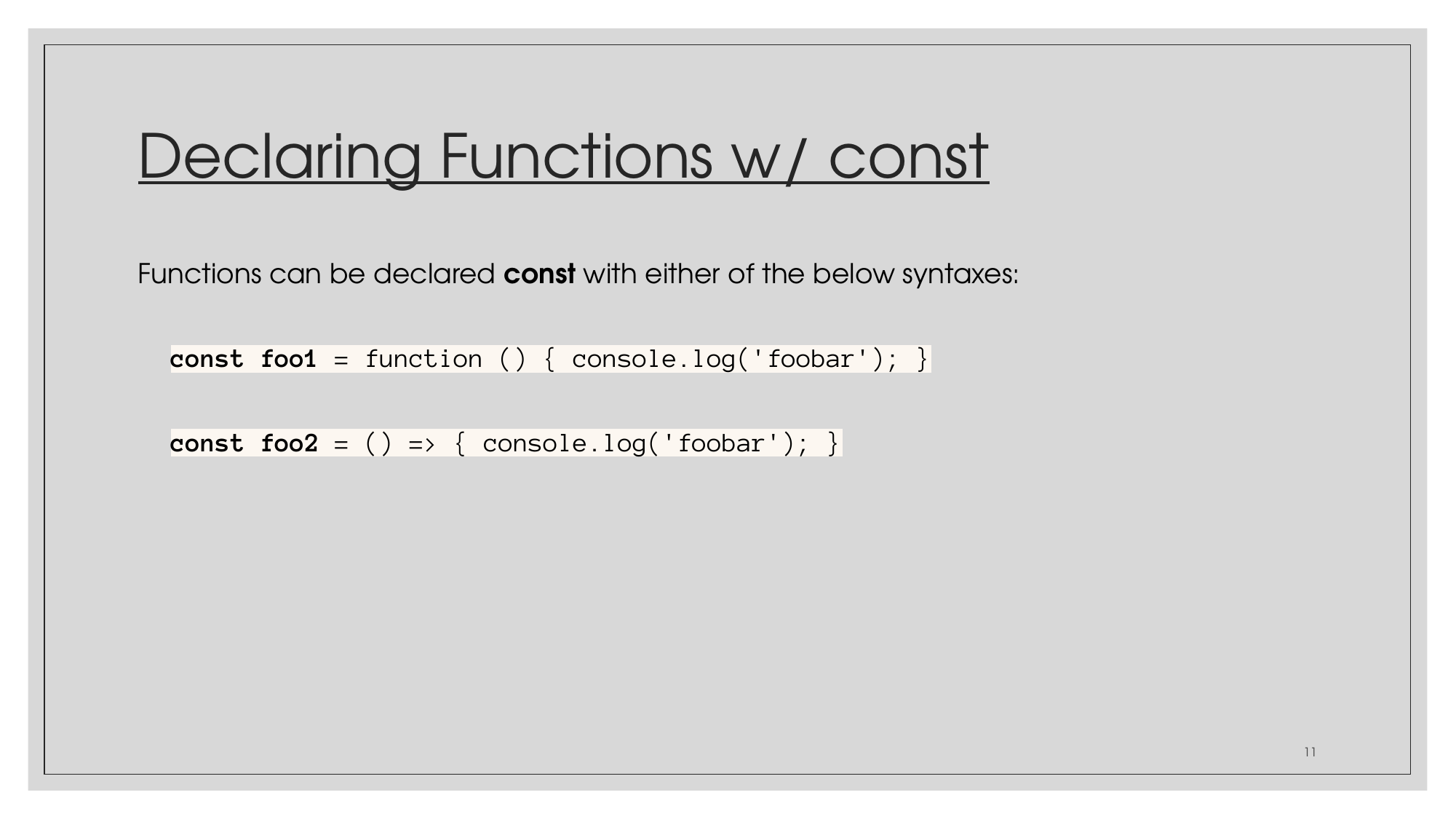

# Declaring Functions w/ const
Functions can be declared const with either of the below syntaxes:

const foo1 = function () { console.log('foobar'); }

const foo2 = () => { console.log('foobar'); }
11